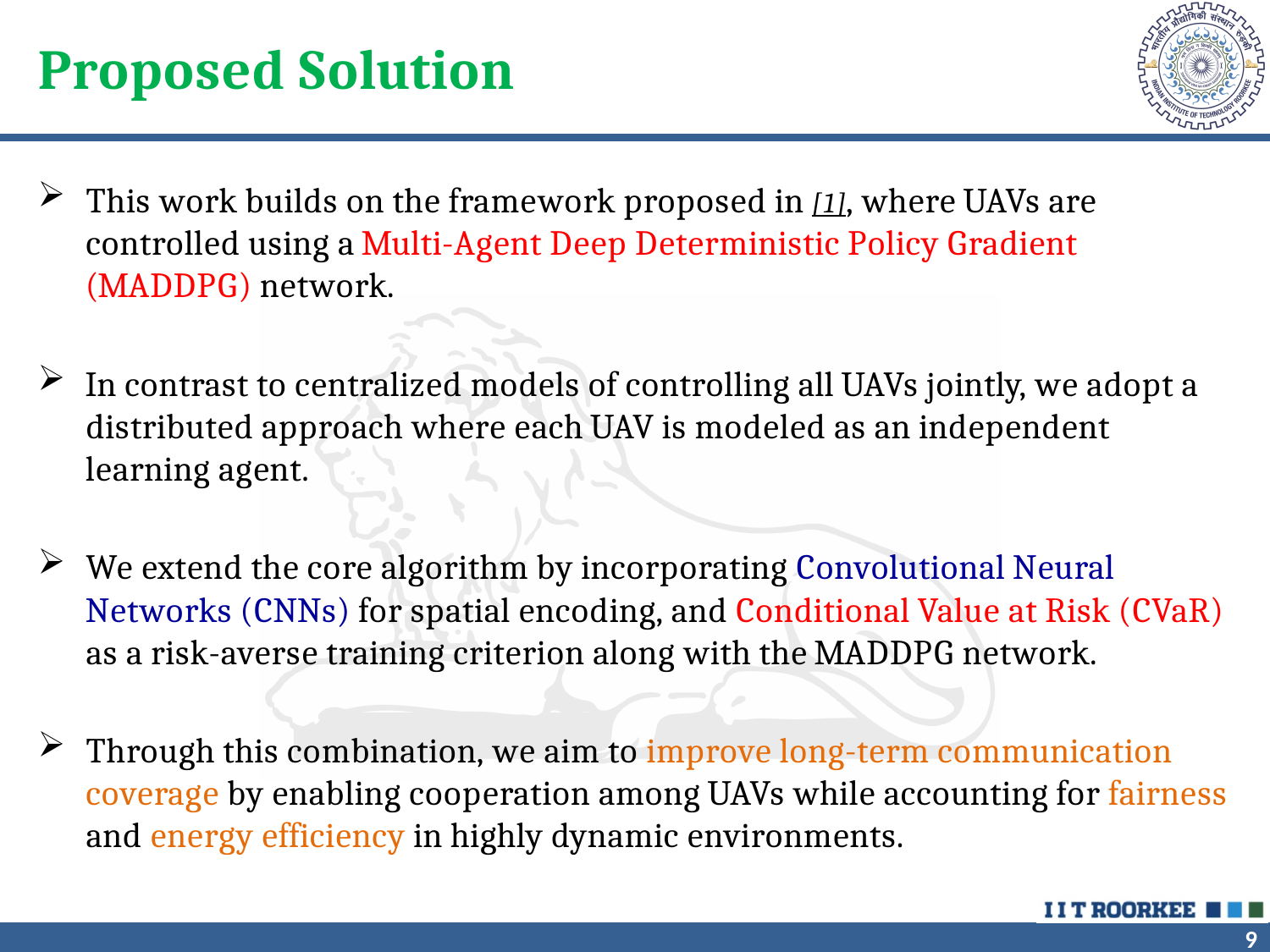

# Proposed Solution
This work builds on the framework proposed in [1], where UAVs are controlled using a Multi-Agent Deep Deterministic Policy Gradient (MADDPG) network.

In contrast to centralized models of controlling all UAVs jointly, we adopt a distributed approach where each UAV is modeled as an independent learning agent.

We extend the core algorithm by incorporating Convolutional Neural Networks (CNNs) for spatial encoding, and Conditional Value at Risk (CVaR) as a risk-averse training criterion along with the MADDPG network.

Through this combination, we aim to improve long-term communication coverage by enabling cooperation among UAVs while accounting for fairness and energy efficiency in highly dynamic environments.